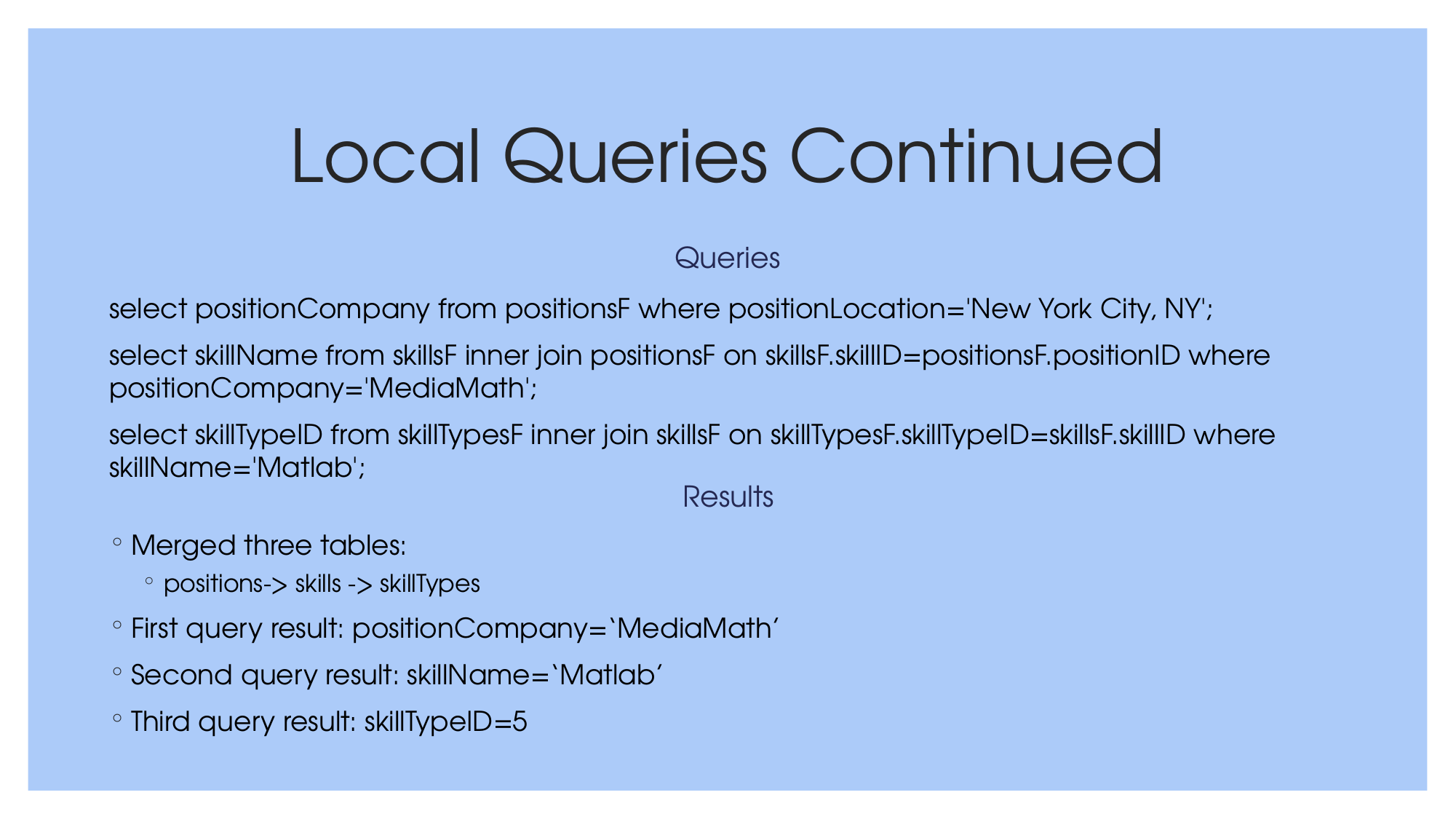

# Local Queries Continued
Queries
select positionCompany from positionsF where positionLocation='New York City, NY';
select skillName from skillsF inner join positionsF on skillsF.skillID=positionsF.positionID where positionCompany='MediaMath';
select skillTypeID from skillTypesF inner join skillsF on skillTypesF.skillTypeID=skillsF.skillID where skillName='Matlab';
Results
Merged three tables:
positions-> skills -> skillTypes
First query result: positionCompany=‘MediaMath’
Second query result: skillName=‘Matlab’
Third query result: skillTypeID=5